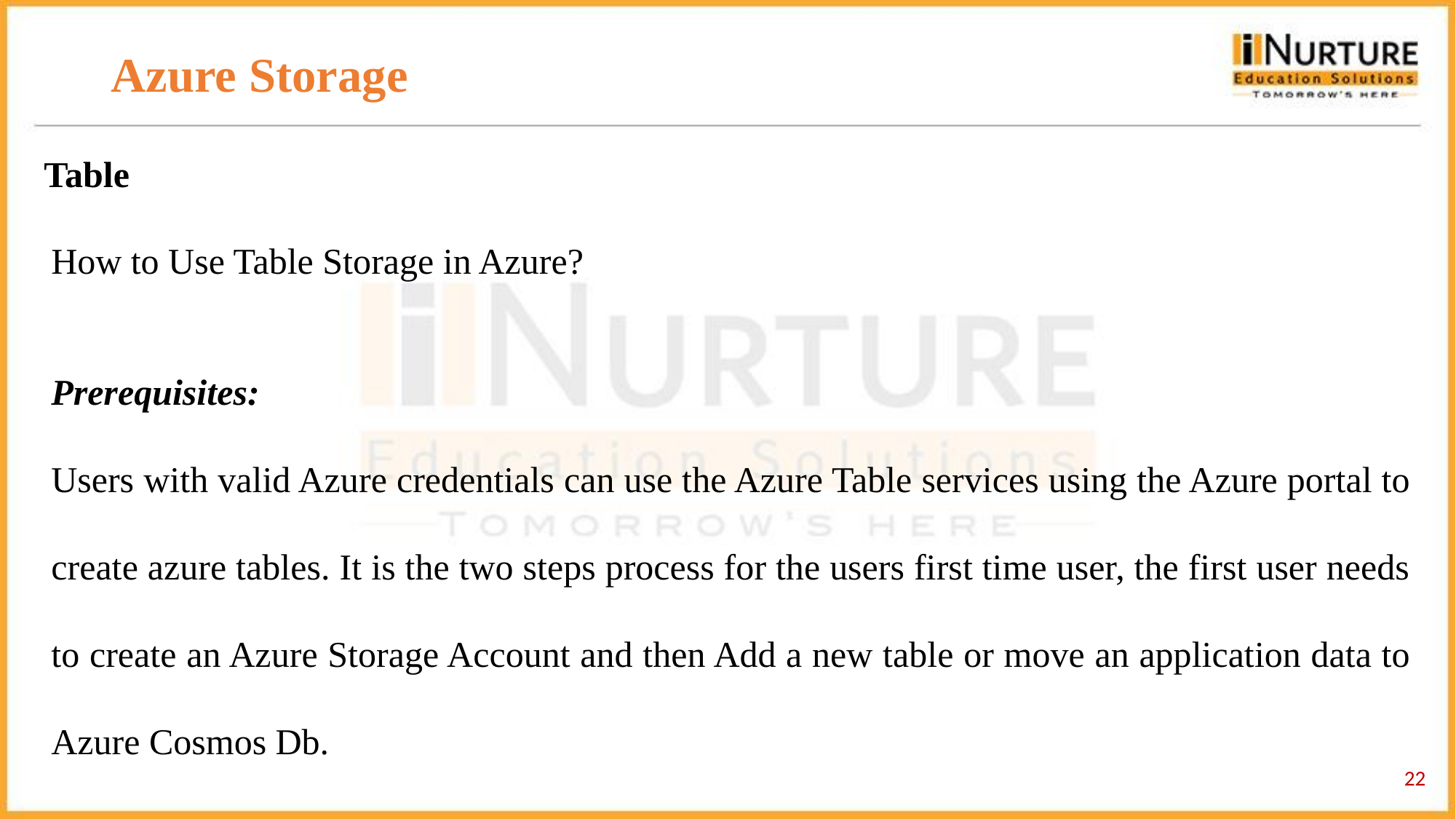

# Azure Storage
Table
How to Use Table Storage in Azure?

Prerequisites:
Users with valid Azure credentials can use the Azure Table services using the Azure portal to create azure tables. It is the two steps process for the users first time user, the first user needs to create an Azure Storage Account and then Add a new table or move an application data to Azure Cosmos Db.
22